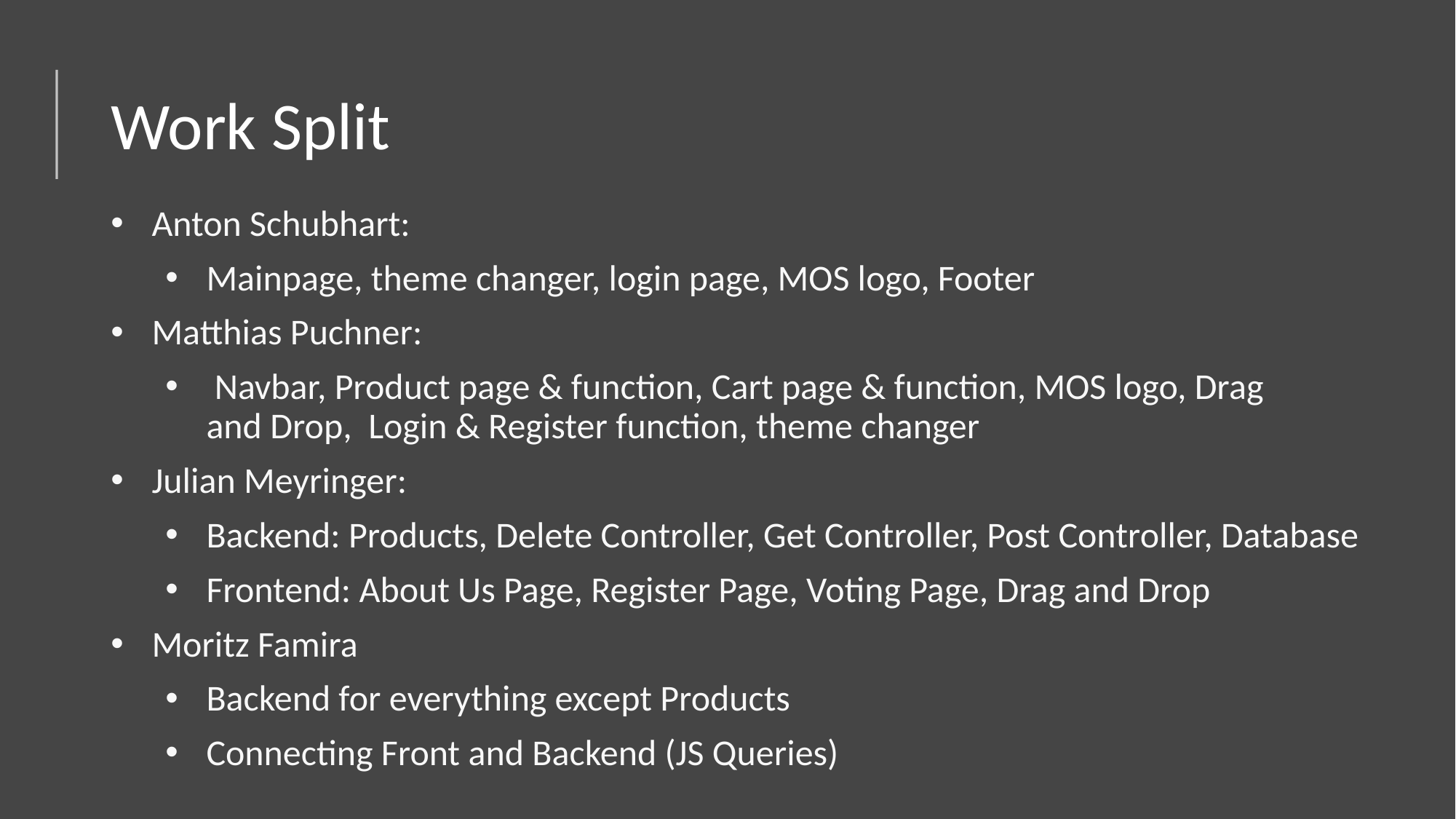

# Work Split
Anton Schubhart:
Mainpage, theme changer, login page, MOS logo, Footer
Matthias Puchner:
 Navbar, Product page & function, Cart page & function, MOS logo, Drag and Drop,  Login & Register function, theme changer
Julian Meyringer:
Backend: Products, Delete Controller, Get Controller, Post Controller, Database
Frontend: About Us Page, Register Page, Voting Page, Drag and Drop
Moritz Famira
Backend for everything except Products
Connecting Front and Backend (JS Queries)